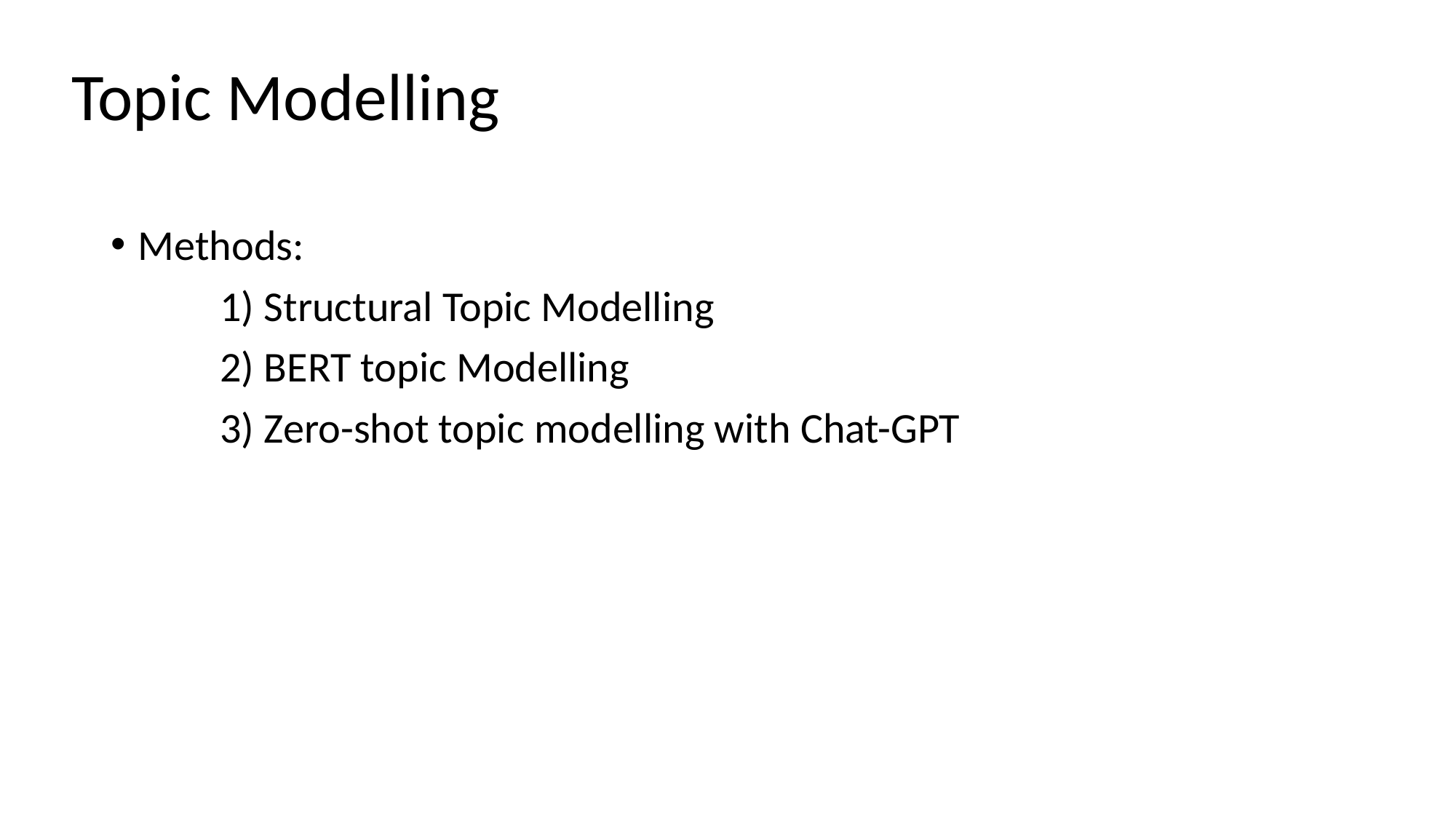

# Topic Modelling
Methods:
	1) Structural Topic Modelling
	2) BERT topic Modelling
	3) Zero-shot topic modelling with Chat-GPT